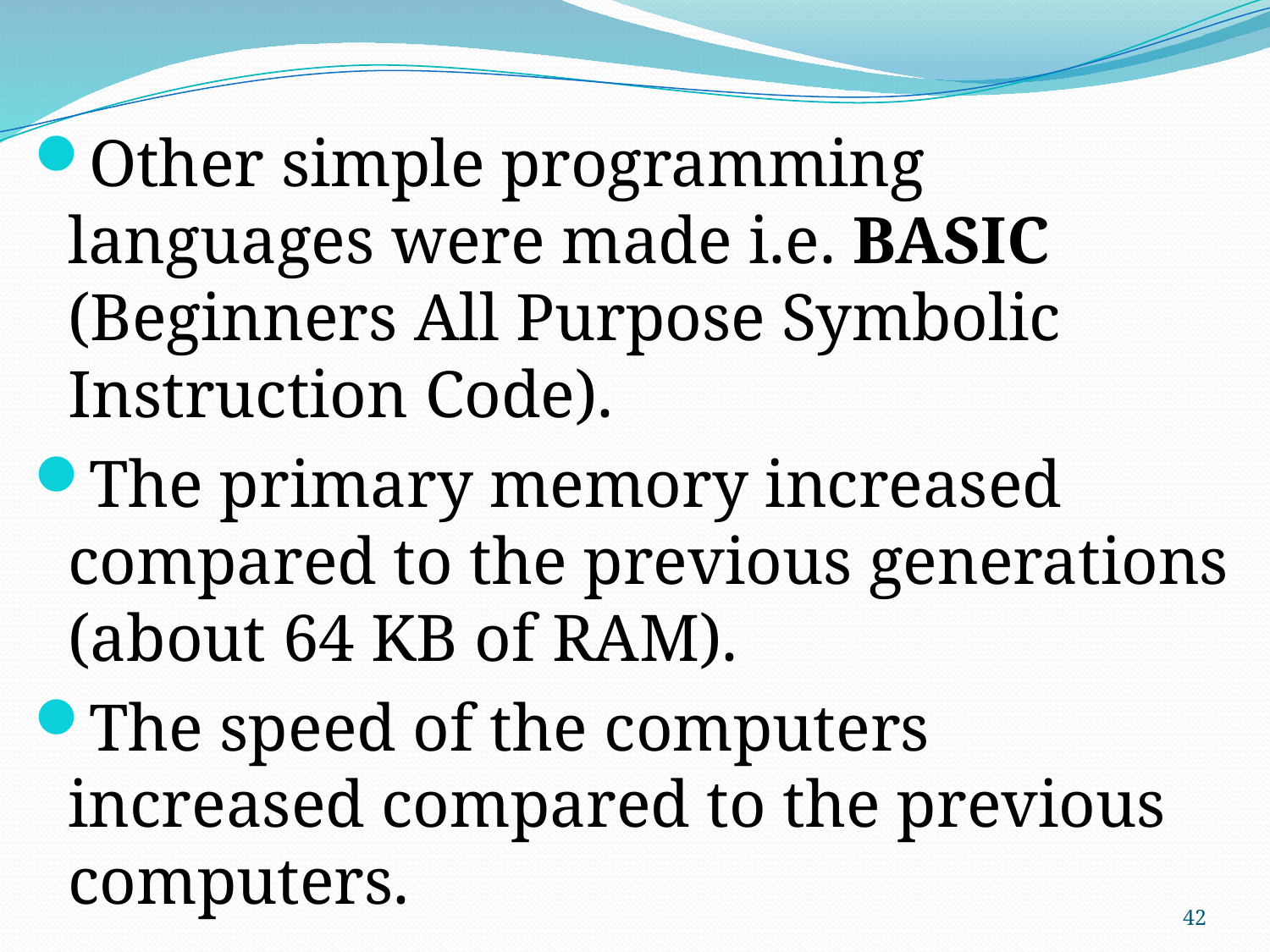

Other simple programming languages were made i.e. BASIC (Beginners All Purpose Symbolic Instruction Code).
The primary memory increased compared to the previous generations (about 64 KB of RAM).
The speed of the computers increased compared to the previous computers.

42